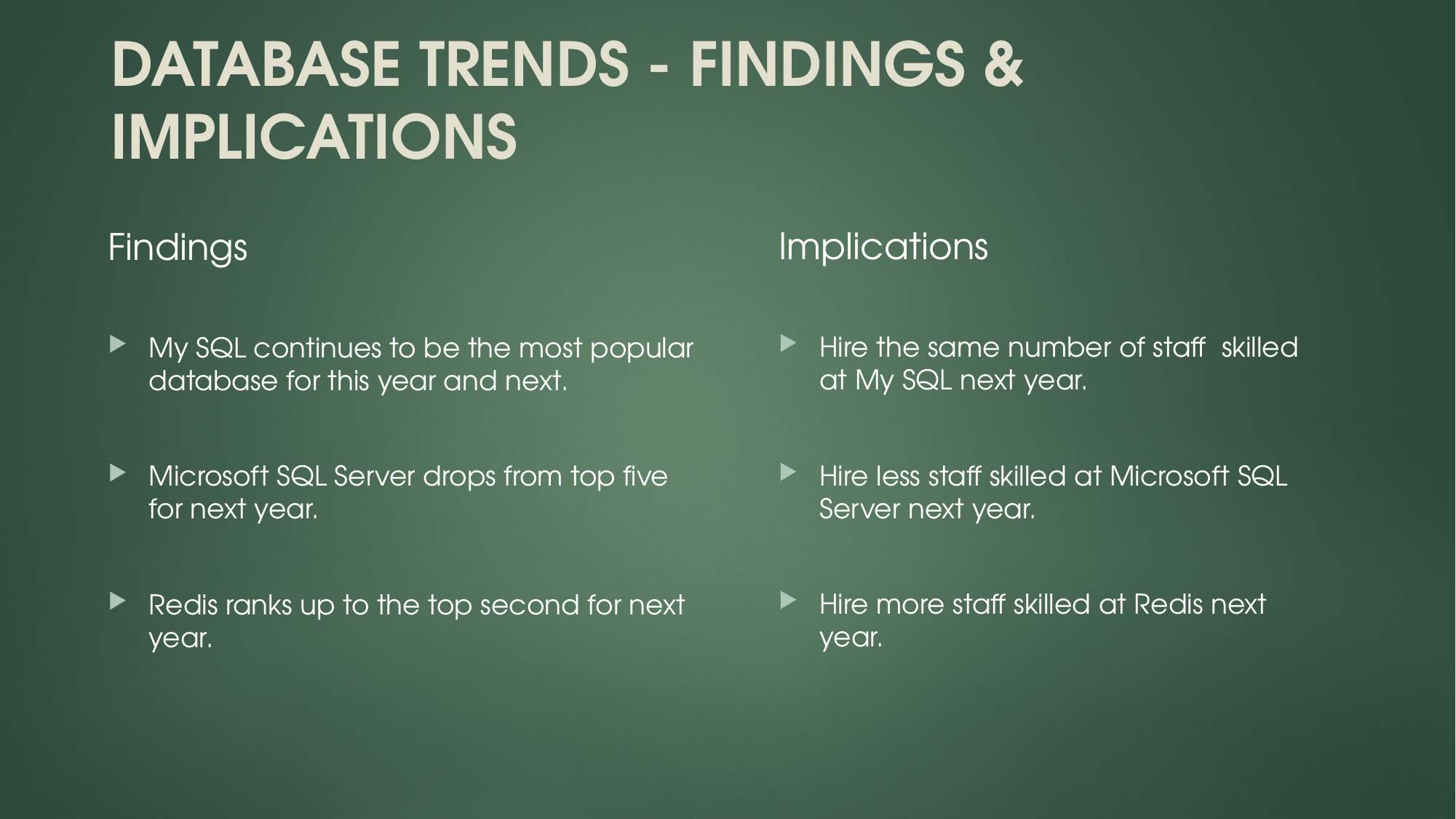

# DATABASE TRENDS - FINDINGS & IMPLICATIONS
Implications

Hire the same number of staff  skilled at My SQL next year.

Hire less staff skilled at Microsoft SQL Server next year.

Hire more staff skilled at Redis next year.
Findings

My SQL continues to be the most popular database for this year and next.

Microsoft SQL Server drops from top five for next year.

Redis ranks up to the top second for next year.